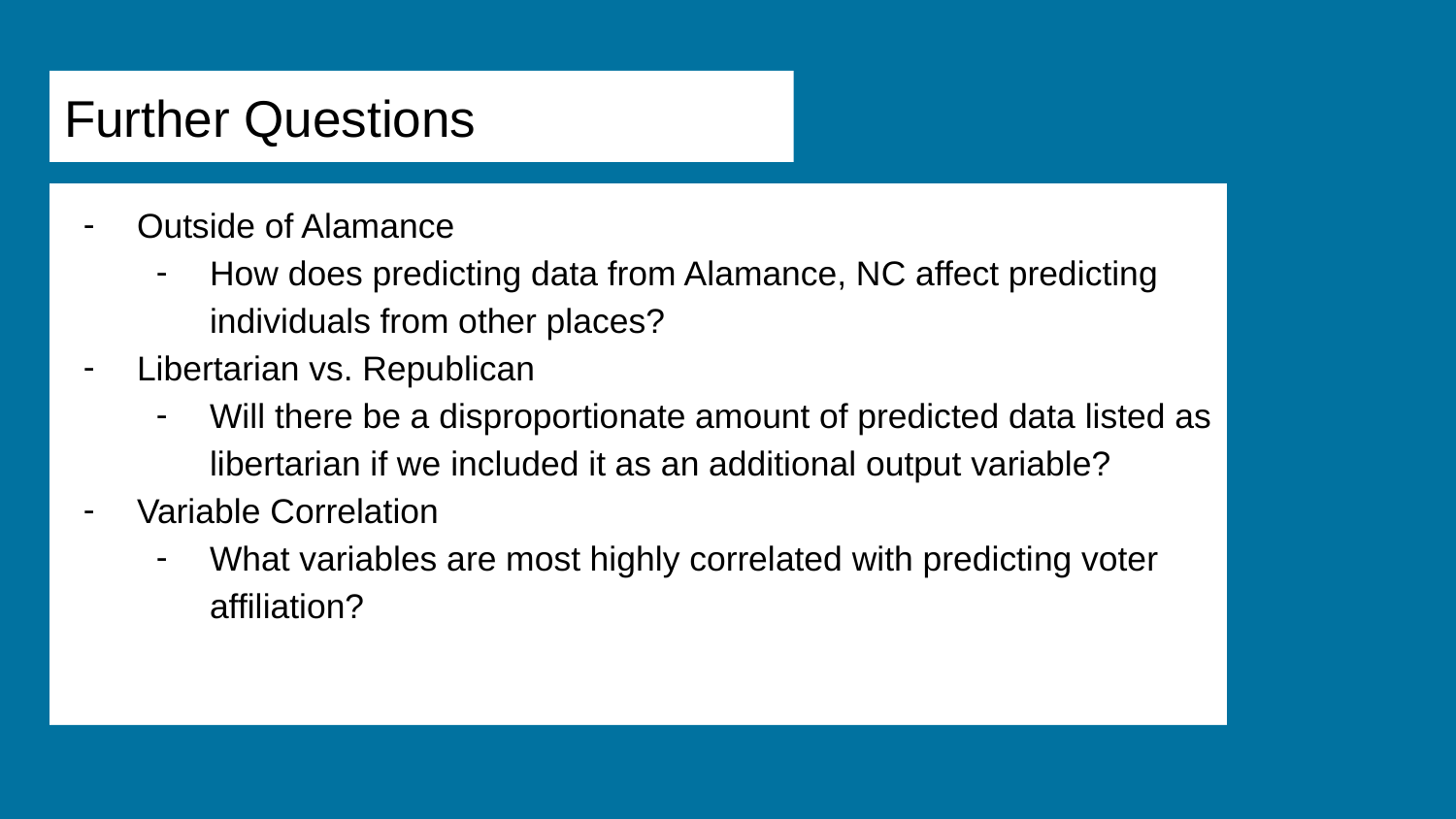

# Further Questions
Outside of Alamance
How does predicting data from Alamance, NC affect predicting individuals from other places?
Libertarian vs. Republican
Will there be a disproportionate amount of predicted data listed as libertarian if we included it as an additional output variable?
Variable Correlation
What variables are most highly correlated with predicting voter affiliation?